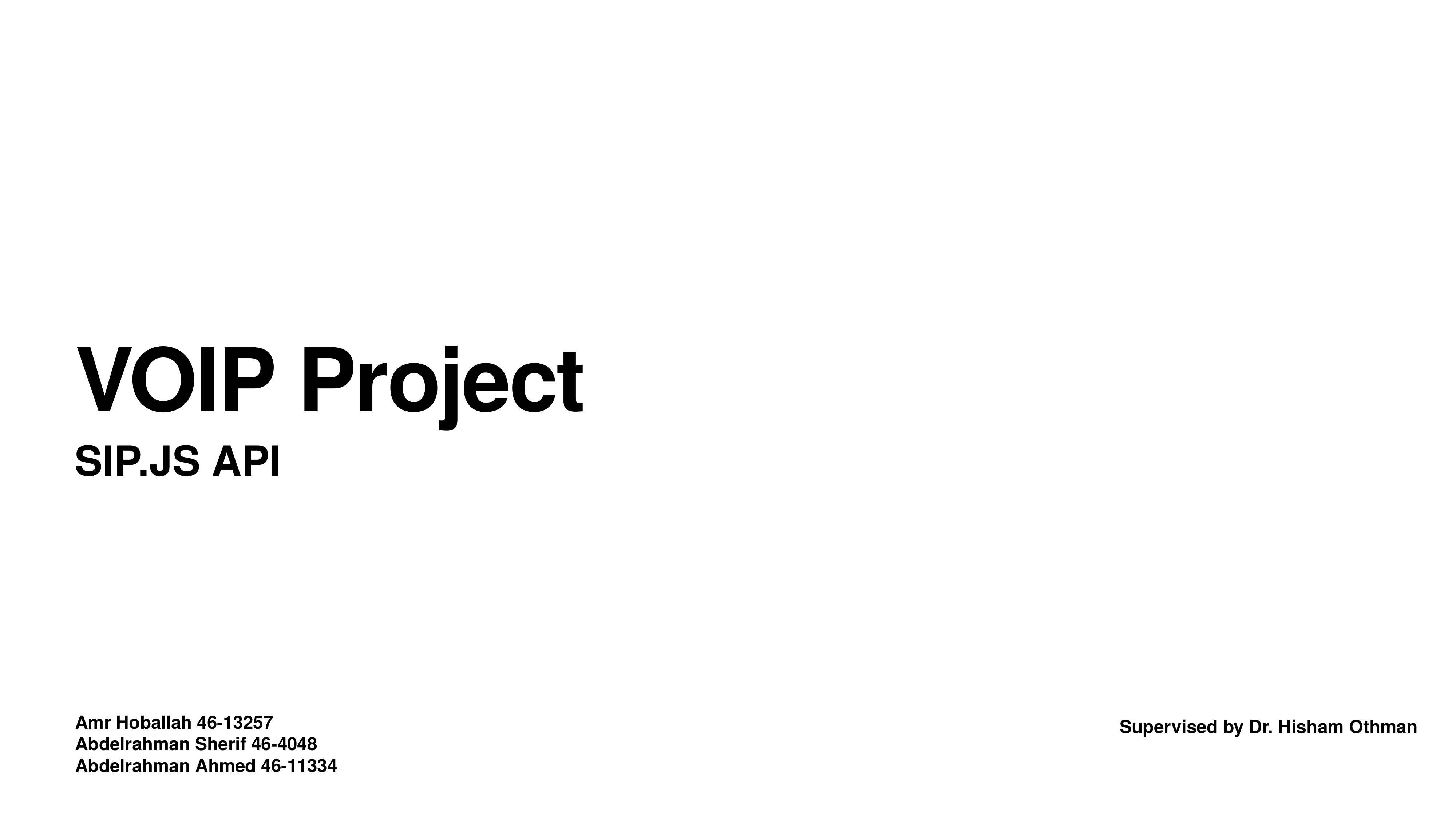

# VOIP Project
SIP.JS API
Amr Hoballah 46-13257
Abdelrahman Sherif 46-4048
Abdelrahman Ahmed 46-11334
Supervised by Dr. Hisham Othman